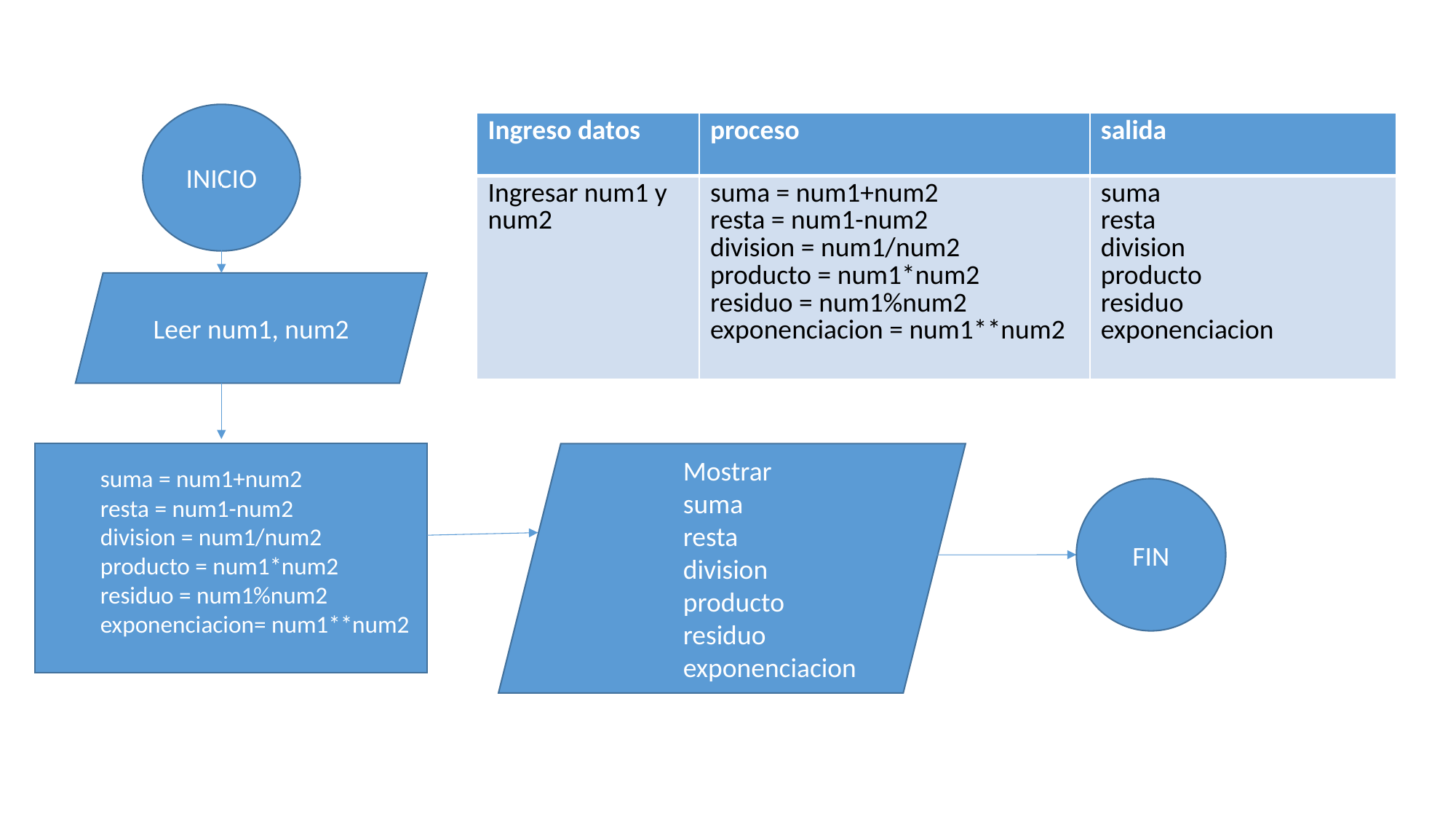

INICIO
| Ingreso datos | proceso | salida |
| --- | --- | --- |
| Ingresar num1 y num2 | suma = num1+num2 resta = num1-num2 division = num1/num2 producto = num1\*num2 residuo = num1%num2 exponenciacion = num1\*\*num2 | suma resta division producto residuo exponenciacion |
Leer num1, num2

suma = num1+num2
resta = num1-num2
division = num1/num2
producto = num1*num2
residuo = num1%num2
exponenciacion= num1**num2

Mostrar
suma
resta
division
producto
residuo
exponenciacion
FIN